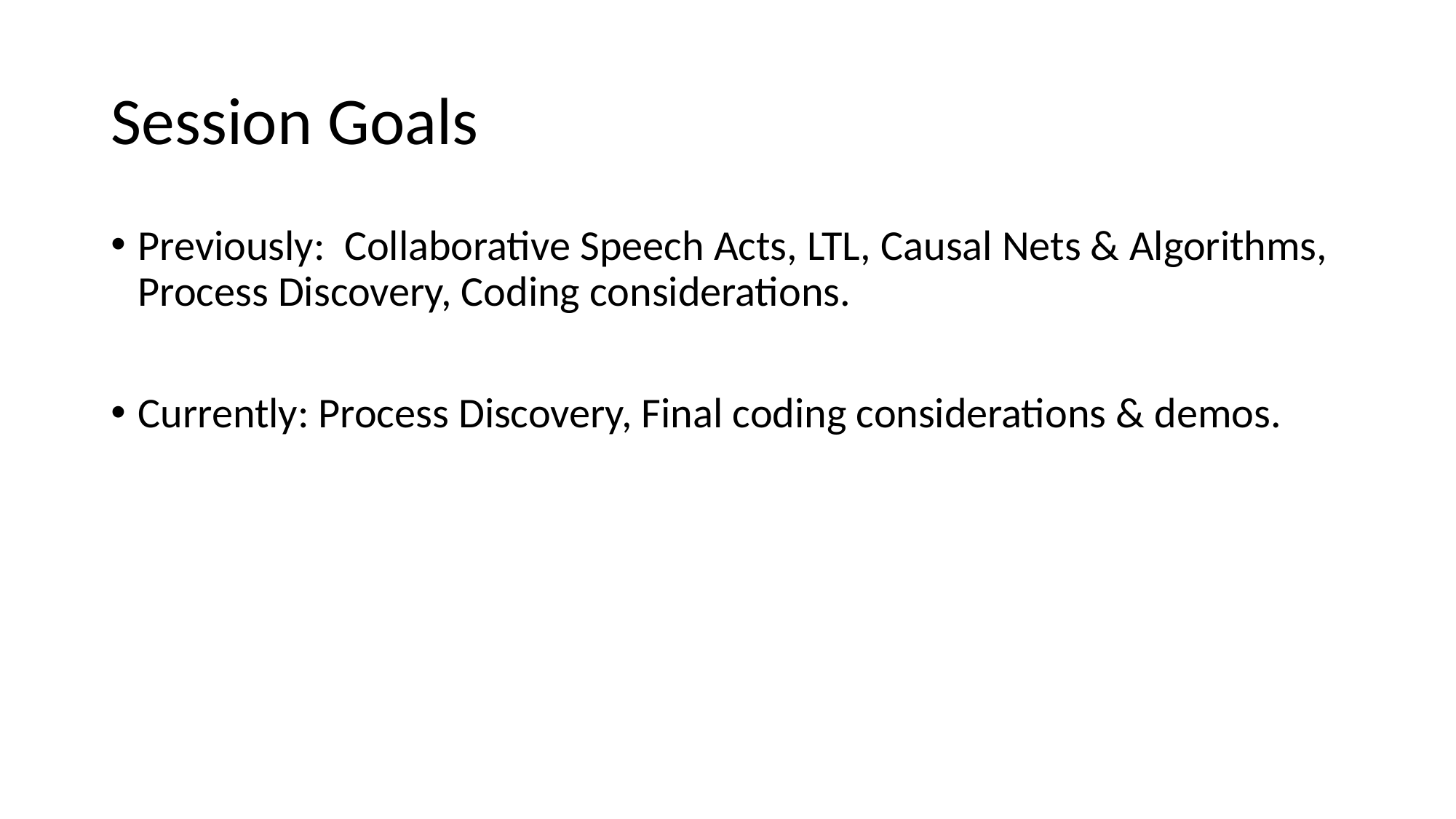

# Session Goals
Previously:  Collaborative Speech Acts, LTL, Causal Nets & Algorithms, Process Discovery, Coding considerations.

Currently: Process Discovery, Final coding considerations & demos.